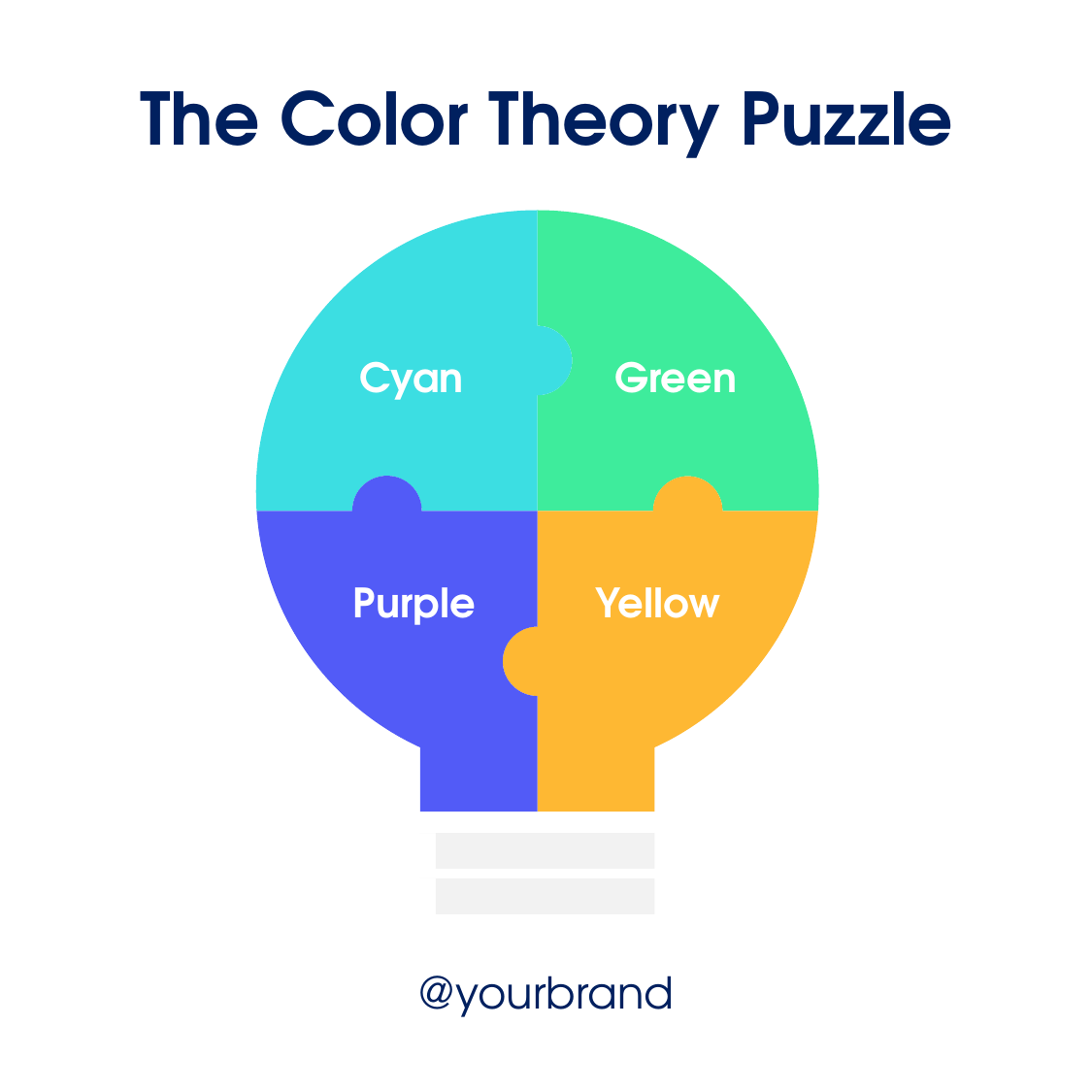

The Color Theory Puzzle

Cyan
Green

Purple
Yellow

@yourbrand